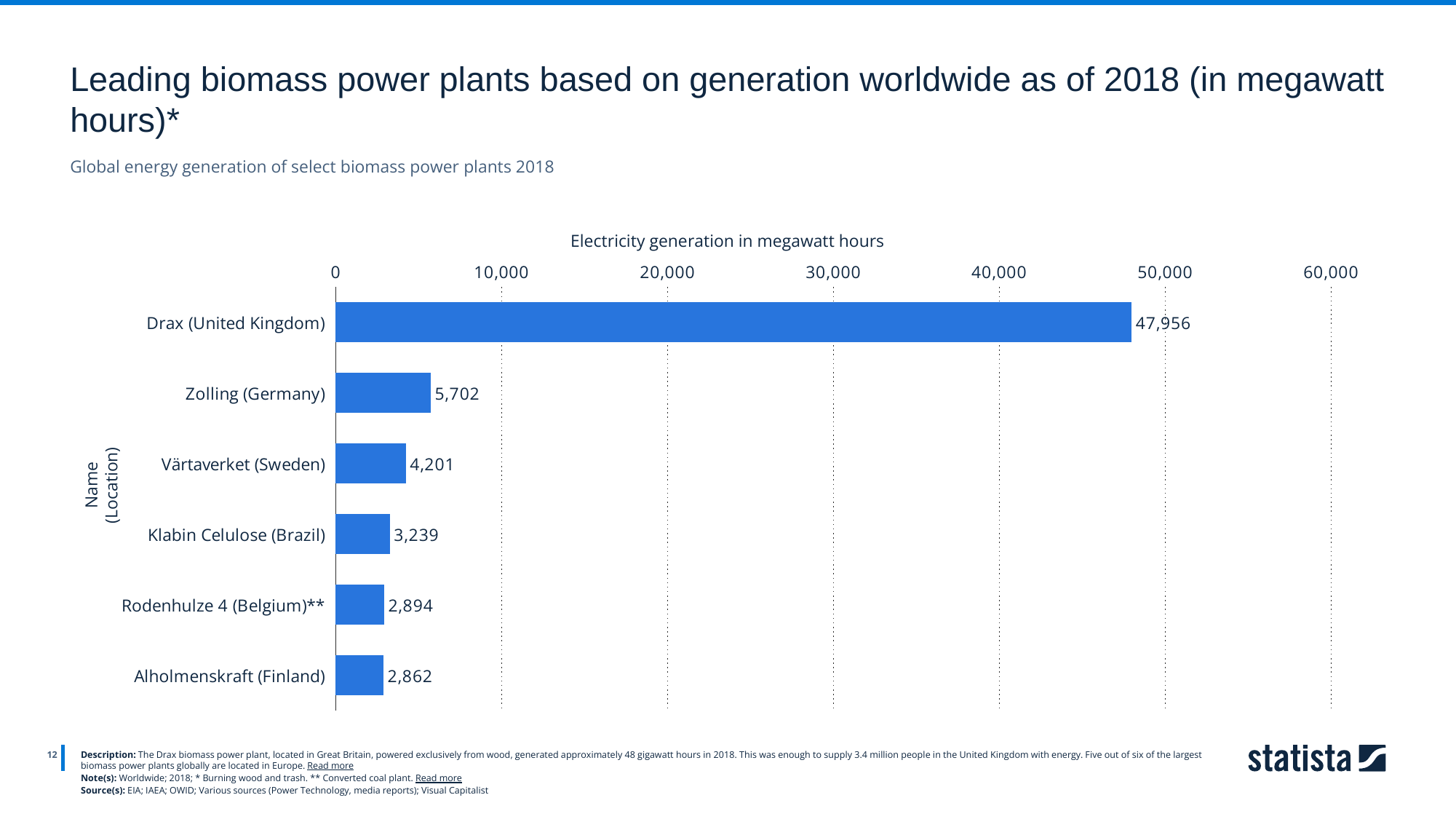

Leading biomass power plants based on generation worldwide as of 2018 (in megawatt hours)*
Global energy generation of select biomass power plants 2018
Electricity generation in megawatt hours

### Chart

| Category | data |
|---|---|
| Drax (United Kingdom) | 47956.0 |
| Zolling (Germany) | 5702.0 |
| Värtaverket (Sweden) | 4201.0 |
| Klabin Celulose (Brazil) | 3239.0 |
| Rodenhulze 4 (Belgium)** | 2894.0 |
| Alholmenskraft (Finland) | 2862.0 |
Name
(Location)

12
Description: The Drax biomass power plant, located in Great Britain, powered exclusively from wood, generated approximately 48 gigawatt hours in 2018. This was enough to supply 3.4 million people in the United Kingdom with energy. Five out of six of the largest biomass power plants globally are located in Europe. Read more
Note(s): Worldwide; 2018; * Burning wood and trash. ** Converted coal plant. Read more
Source(s): EIA; IAEA; OWID; Various sources (Power Technology, media reports); Visual Capitalist